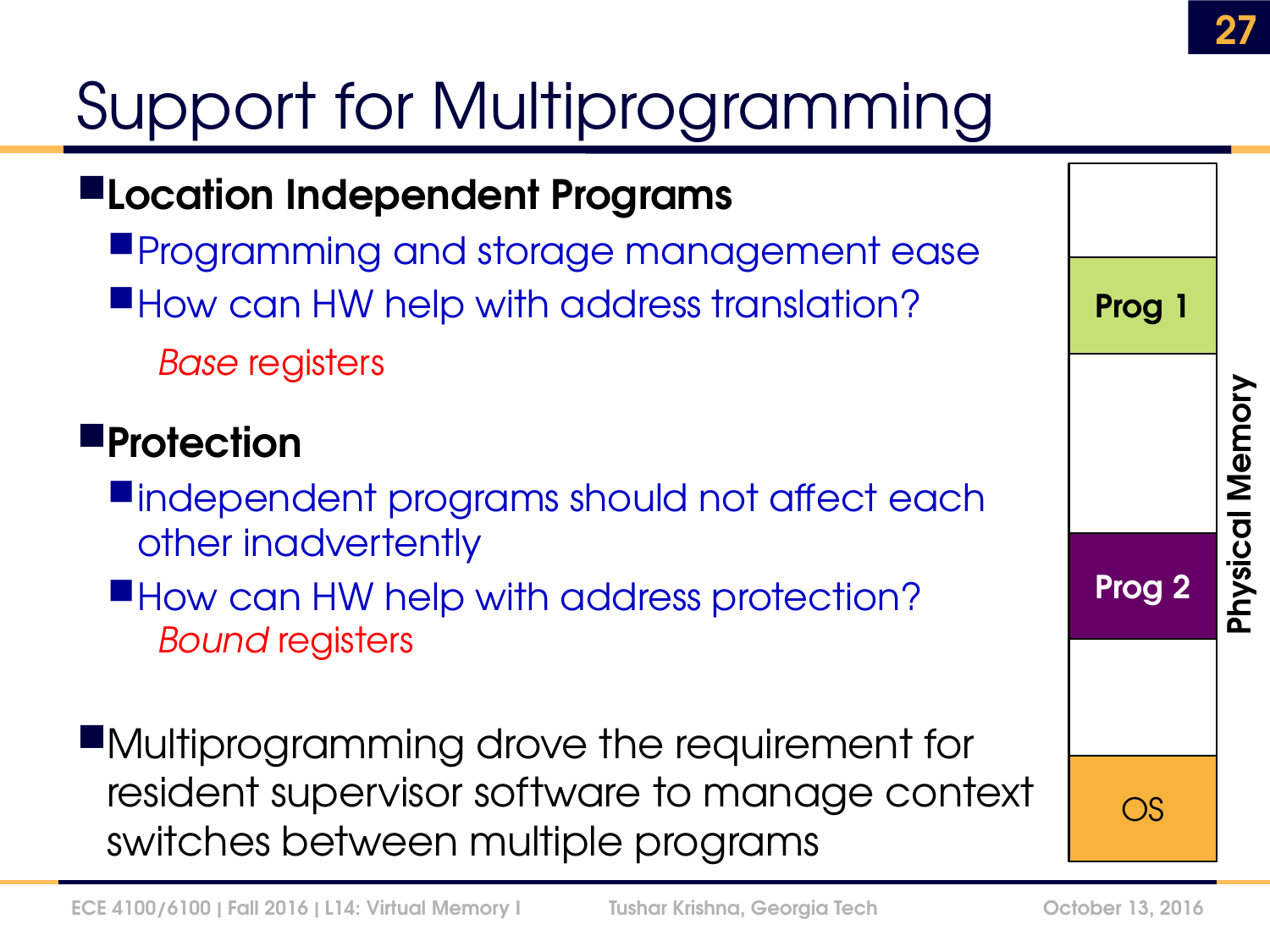

27
# Support for Multiprogramming
Location Independent Programs
Programming and storage management ease
How can HW help with address translation?

Protection
independent programs should not affect each other inadvertently
How can HW help with address protection?

Multiprogramming drove the requirement for resident supervisor software to manage context switches between multiple programs

Prog 1
Base registers
Physical Memory
Prog 2
Bound registers
OS
ECE 4100/6100 | Fall 2016 | L14: Virtual Memory I                Tushar Krishna, Georgia Tech
October 13, 2016